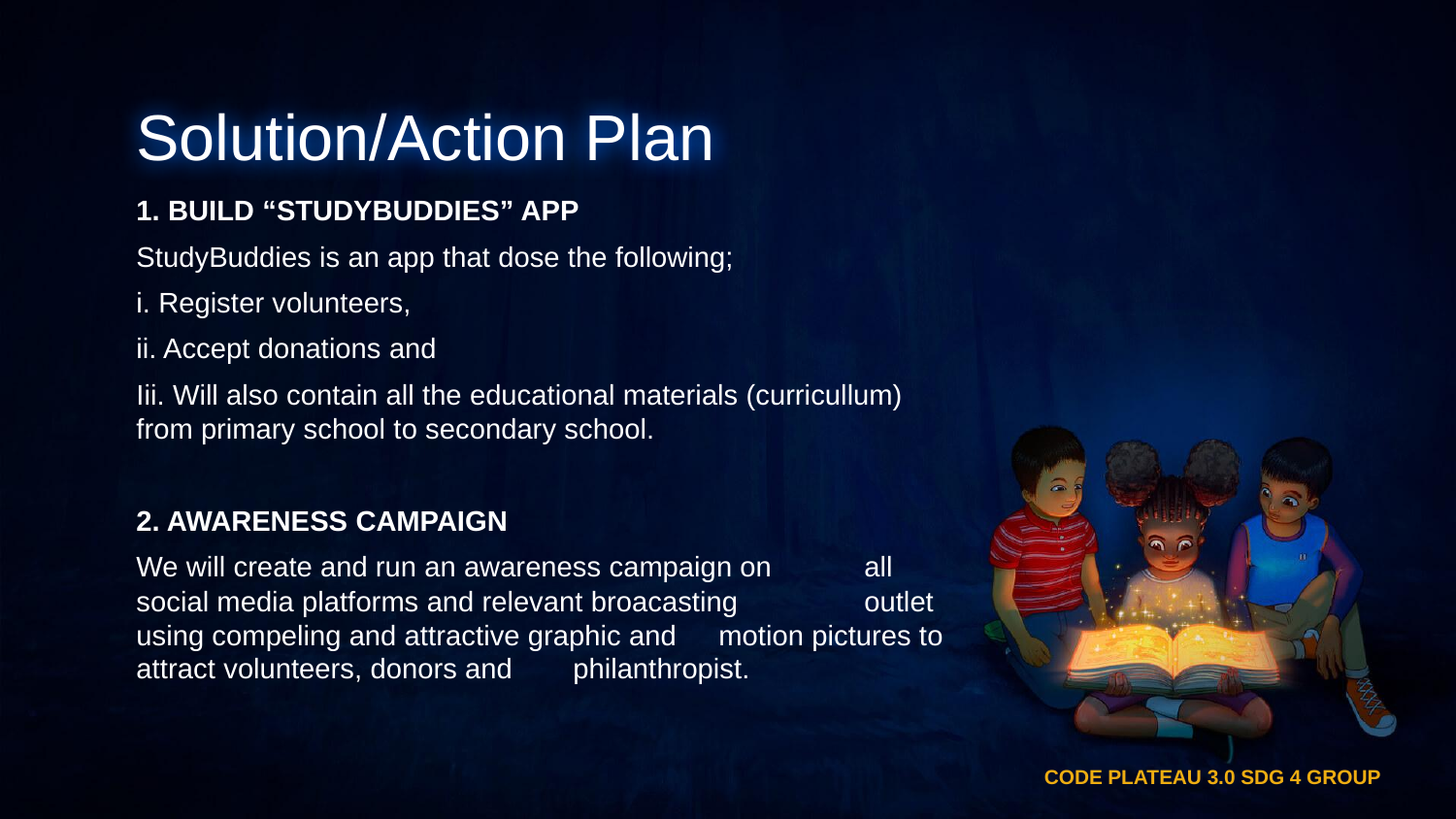

# Solution/Action Plan
1. BUILD “STUDYBUDDIES” APP
StudyBuddies is an app that dose the following;
i. Register volunteers,
ii. Accept donations and
Iii. Will also contain all the educational materials (curricullum) from primary school to secondary school.

2. AWARENESS CAMPAIGN
We will create and run an awareness campaign on  	all social media platforms and relevant broacasting  	outlet using compeling and attractive graphic and  	motion pictures to attract volunteers, donors and     	philanthropist.
CODE PLATEAU 3.0 SDG 4 GROUP